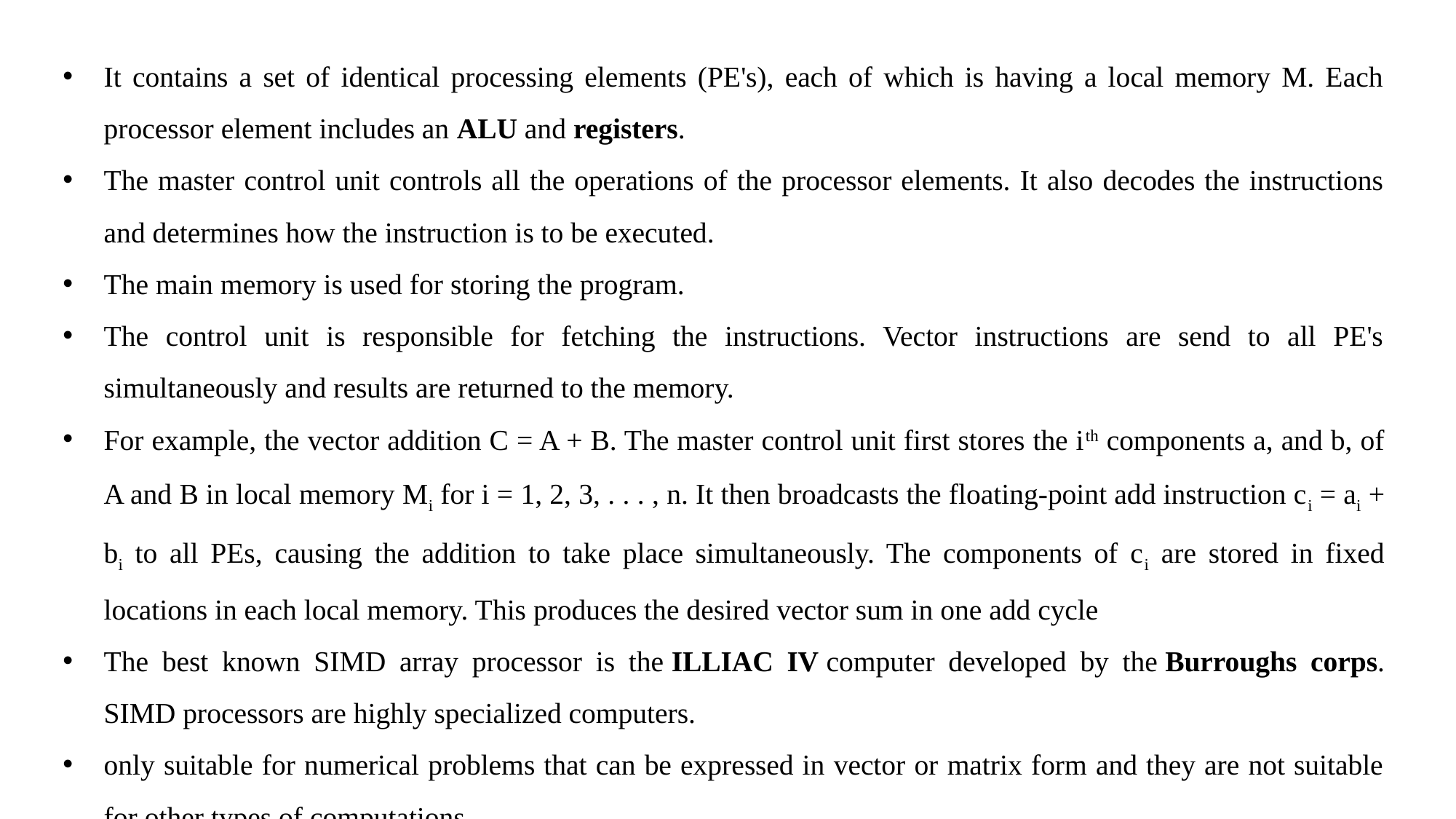

It contains a set of identical processing elements (PE's), each of which is having a local memory M. Each processor element includes an ALU and registers.
The master control unit controls all the operations of the processor elements. It also decodes the instructions and determines how the instruction is to be executed.
The main memory is used for storing the program.
The control unit is responsible for fetching the instructions. Vector instructions are send to all PE's simultaneously and results are returned to the memory.
For example, the vector addition C = A + B. The master control unit first stores the ith components a, and b, of A and B in local memory Mi for i = 1, 2, 3, . . . , n. It then broadcasts the floating-point add instruction ci = ai + bi to all PEs, causing the addition to take place simultaneously. The components of ci are stored in fixed locations in each local memory. This produces the desired vector sum in one add cycle
The best known SIMD array processor is the ILLIAC IV computer developed by the Burroughs corps. SIMD processors are highly specialized computers.
only suitable for numerical problems that can be expressed in vector or matrix form and they are not suitable for other types of computations.